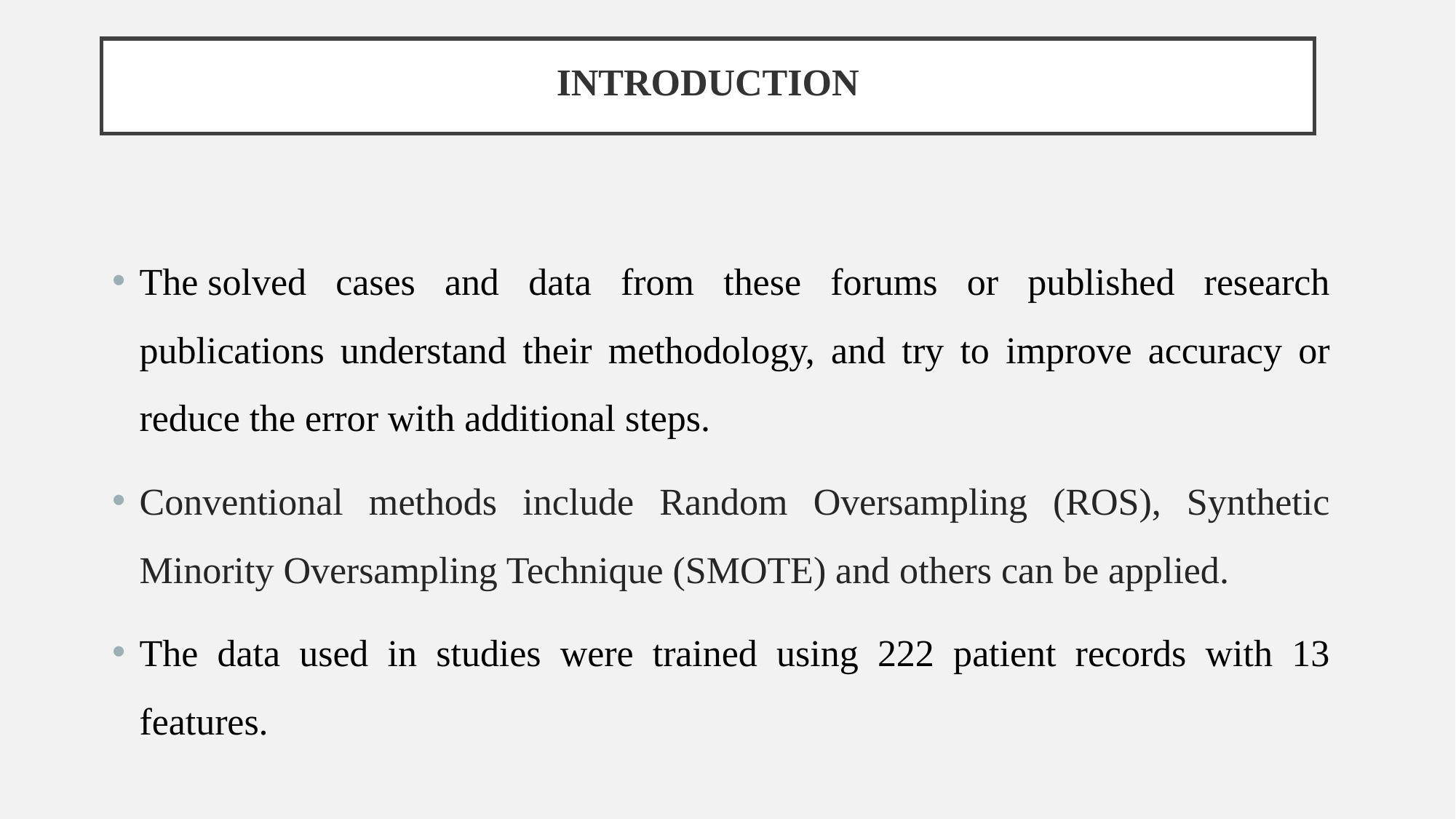

# Introduction
The solved cases and data from these forums or published research publications understand their methodology, and try to improve accuracy or reduce the error with additional steps.
Conventional methods include Random Oversampling (ROS), Synthetic Minority Oversampling Technique (SMOTE) and others can be applied.
The data used in studies were trained using 222 patient records with 13 features.